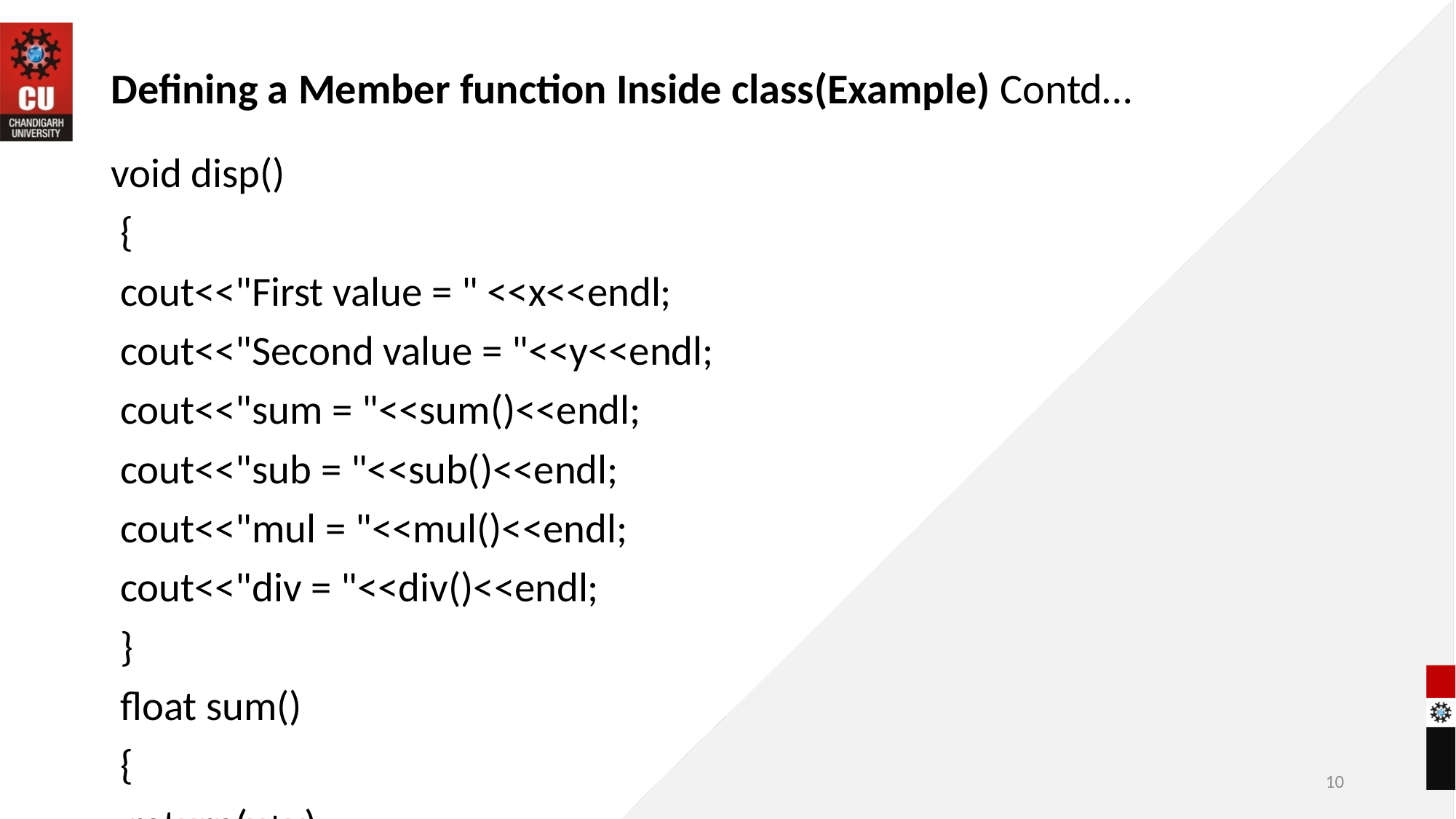

# Defining a Member function Inside class(Example) Contd…
void disp()
 {
 cout<<"First value = " <<x<<endl;
 cout<<"Second value = "<<y<<endl;
 cout<<"sum = "<<sum()<<endl;
 cout<<"sub = "<<sub()<<endl;
 cout<<"mul = "<<mul()<<endl;
 cout<<"div = "<<div()<<endl;
 }
 float sum()
 {
  return(x+y);
 }
10